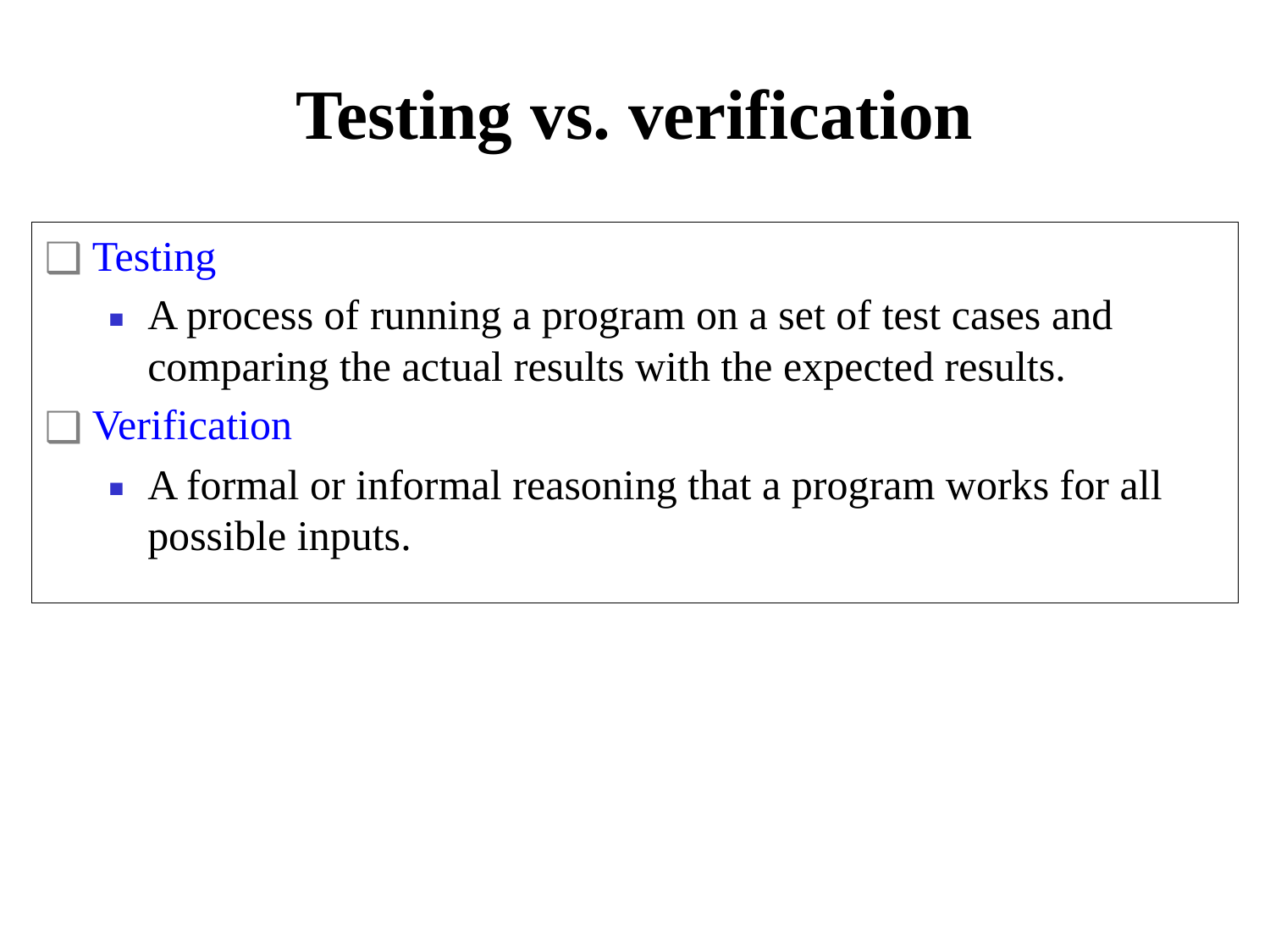

# Testing vs. verification
Testing
A process of running a program on a set of test cases and comparing the actual results with the expected results.
Verification
A formal or informal reasoning that a program works for all possible inputs.